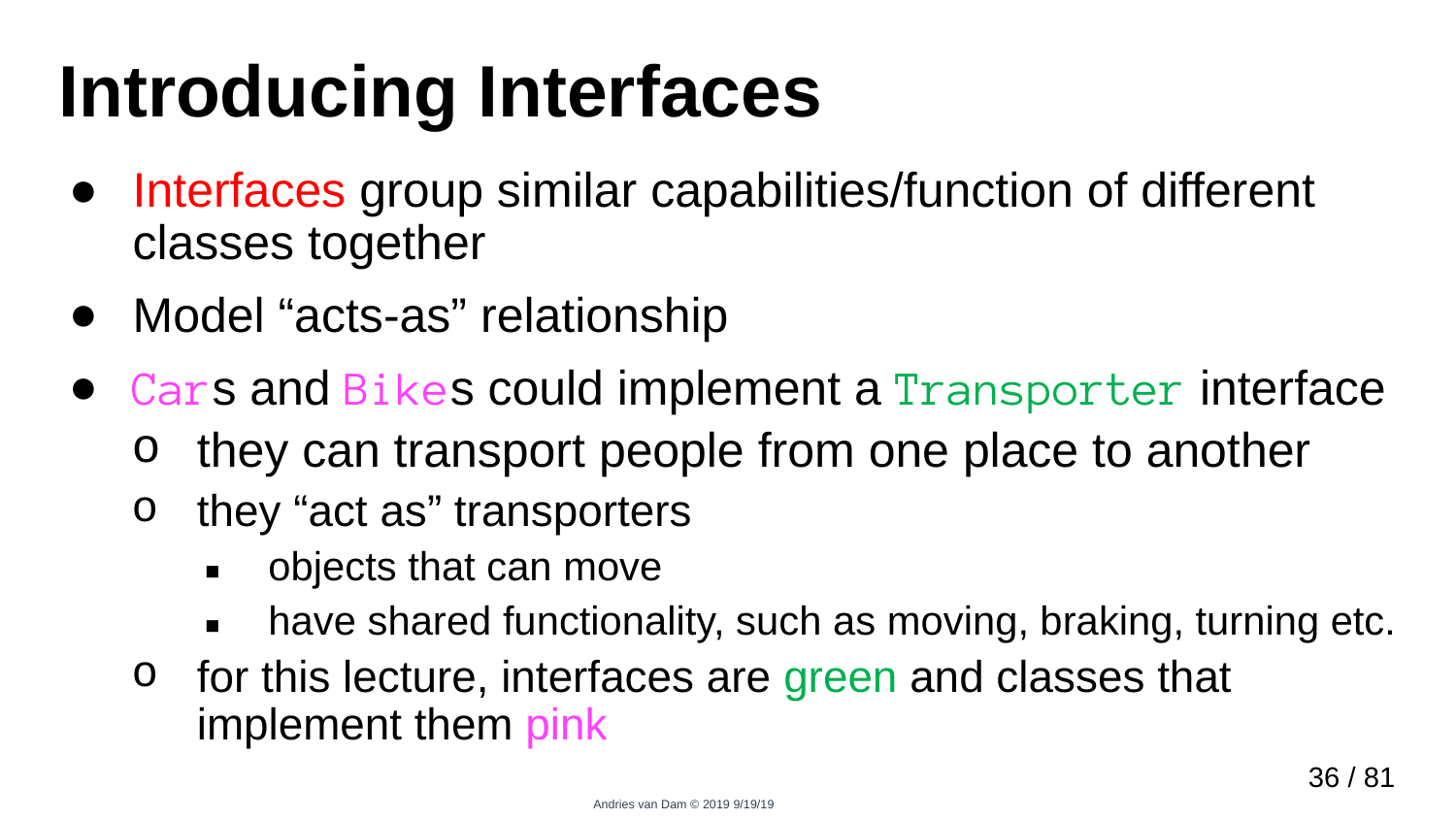

# Introducing Interfaces
Interfaces group similar capabilities/function of different classes together
Model “acts-as” relationship
Cars and Bikes could implement a Transporter interface
they can transport people from one place to another
they “act as” transporters
objects that can move
have shared functionality, such as moving, braking, turning etc.
for this lecture, interfaces are green and classes that implement them pink

36 / 81